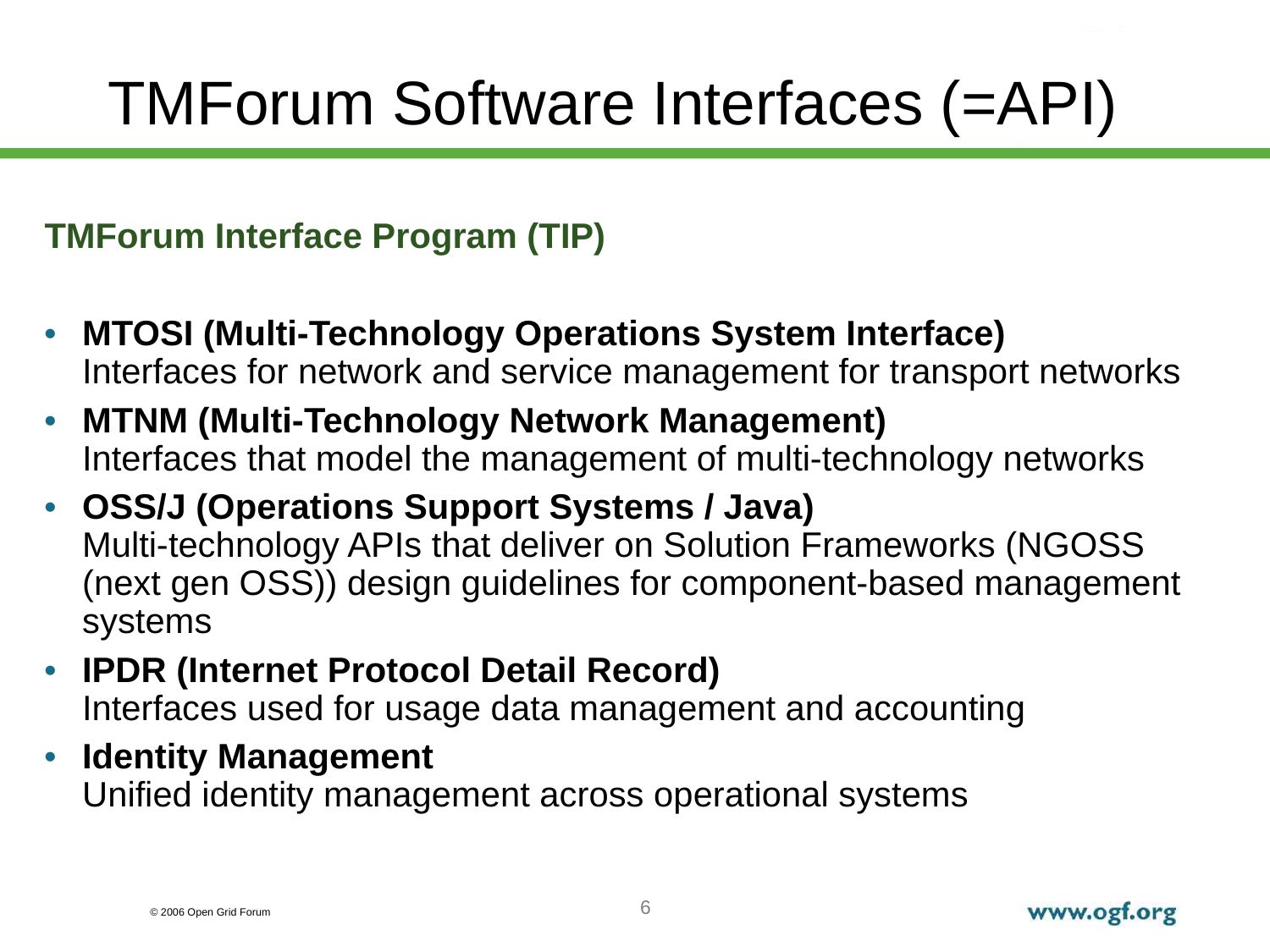

# TMForum Software Interfaces (=API)

TMForum Interface Program (TIP)

MTOSI (Multi-Technology Operations System Interface)
Interfaces for network and service management for transport networks
MTNM (Multi-Technology Network Management)
Interfaces that model the management of multi-technology networks
OSS/J (Operations Support Systems / Java)
Multi-technology APIs that deliver on Solution Frameworks (NGOSS (next gen OSS)) design guidelines for component-based management systems
IPDR (Internet Protocol Detail Record)
Interfaces used for usage data management and accounting
Identity Management
Unified identity management across operational systems
6